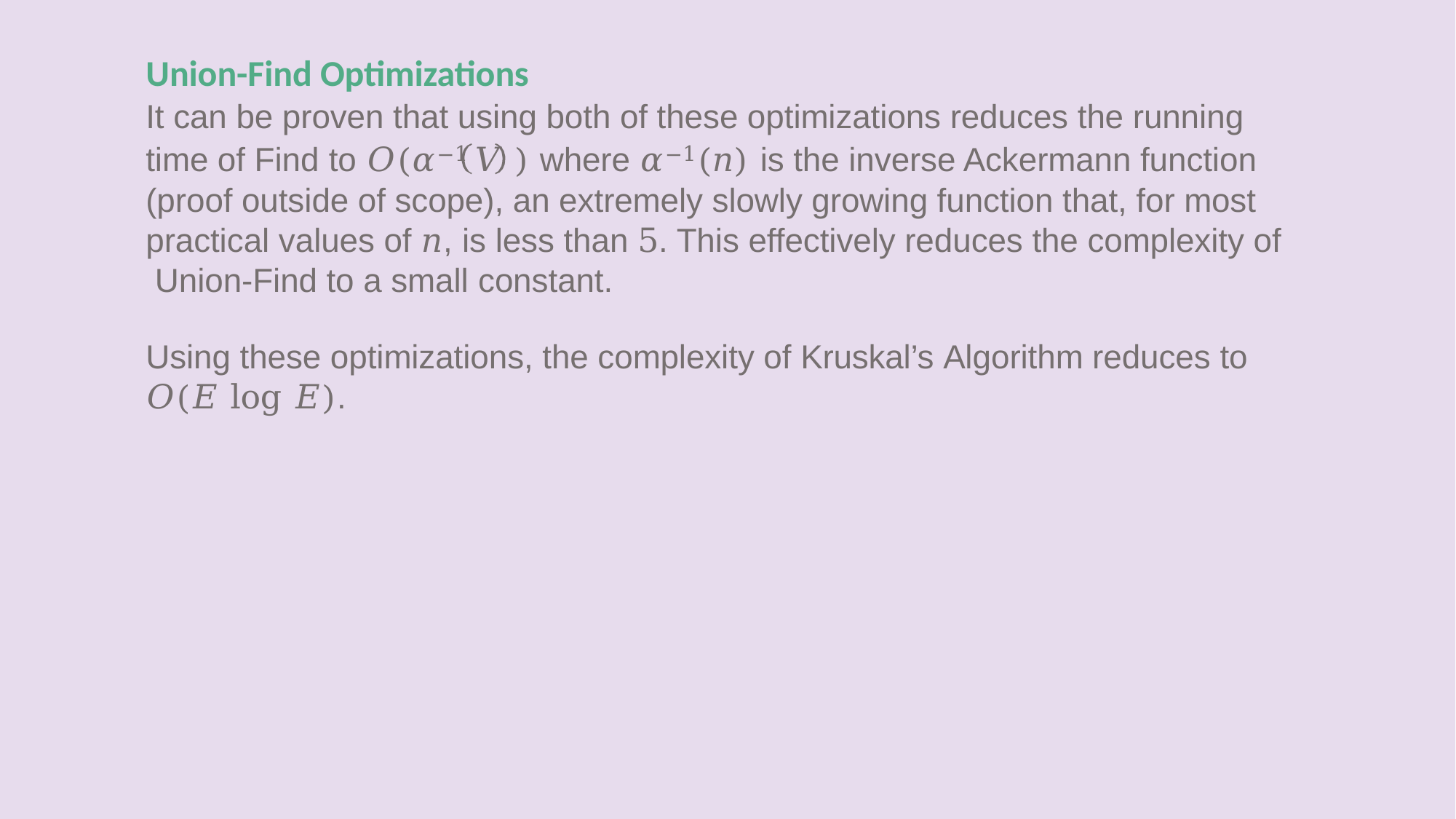

# Union-Find Optimizations
It can be proven that using both of these optimizations reduces the running  time of Find to 𝑂(𝛼−1	𝑉 ) where 𝛼−1(𝑛) is the inverse Ackermann function  (proof outside of scope), an extremely slowly growing function that, for most  practical values of 𝑛, is less than 5. This effectively reduces the complexity of  Union-Find to a small constant.

Using these optimizations, the complexity of Kruskal’s Algorithm reduces to
𝑂(𝐸 log 𝐸).